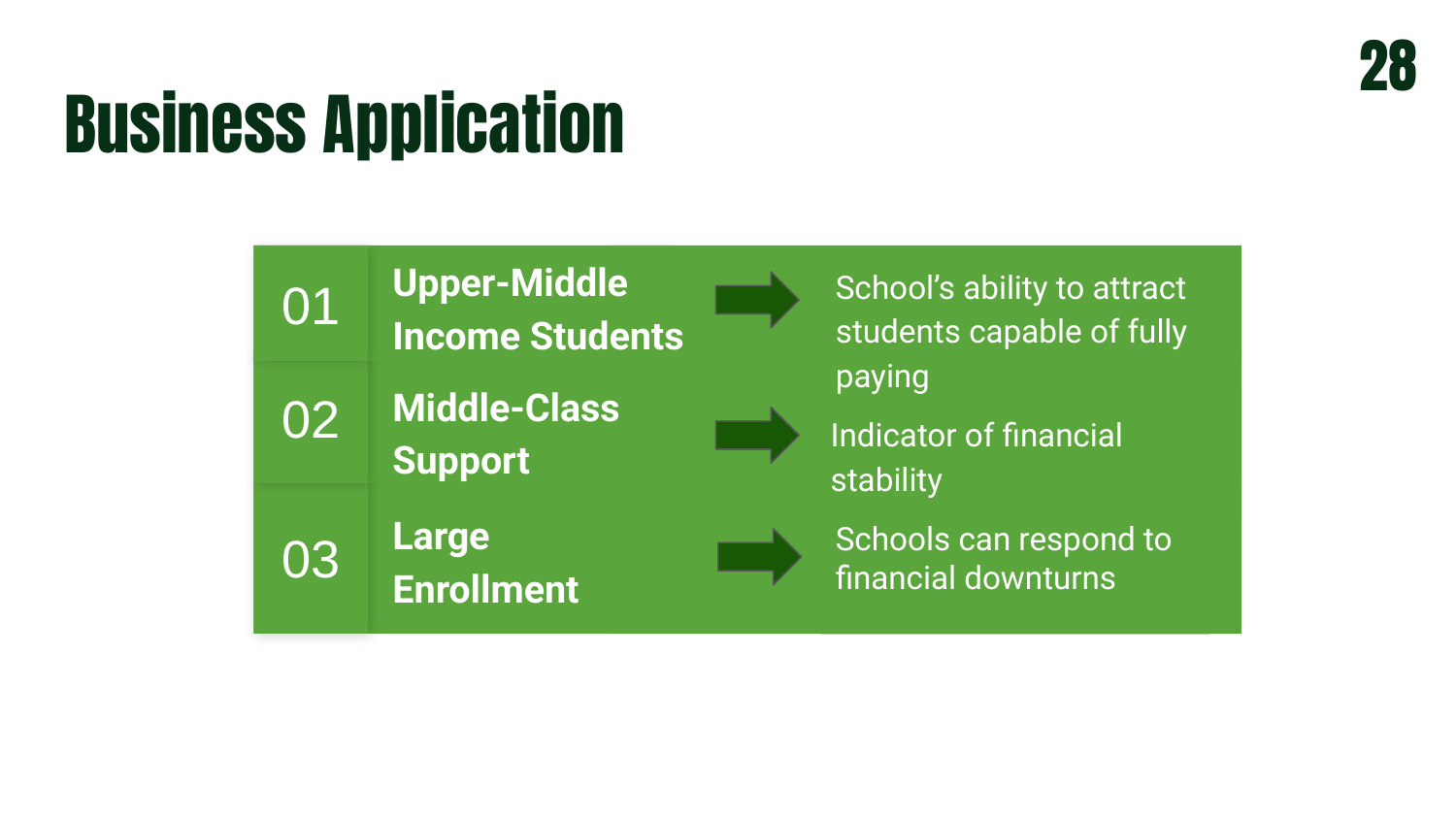

28
# Business Application

01

Upper-Middle Income Students
School’s ability to attract students capable of fully paying

A schools ability to provide for its middle-class students is a significant indicator of its financial stability.

02

Middle-Class Support
Indicator of financial stability

03

Schools can respond to financial downturns
Large Enrollment
Having a large undergraduate base of upper-middle income students typically signals a schools ability to attract students capable of paying full or near-to-full price
.

A schools ability to provide for its middle-class students is a significant indicator of its financial stability
Similarly, having a large undergraduate base of upper-middle income students typically signals a schools ability to attract students capable of paying full or near-to-full price
A large student body means a school is typically more able to respond more effectively to sharp financial downturns.